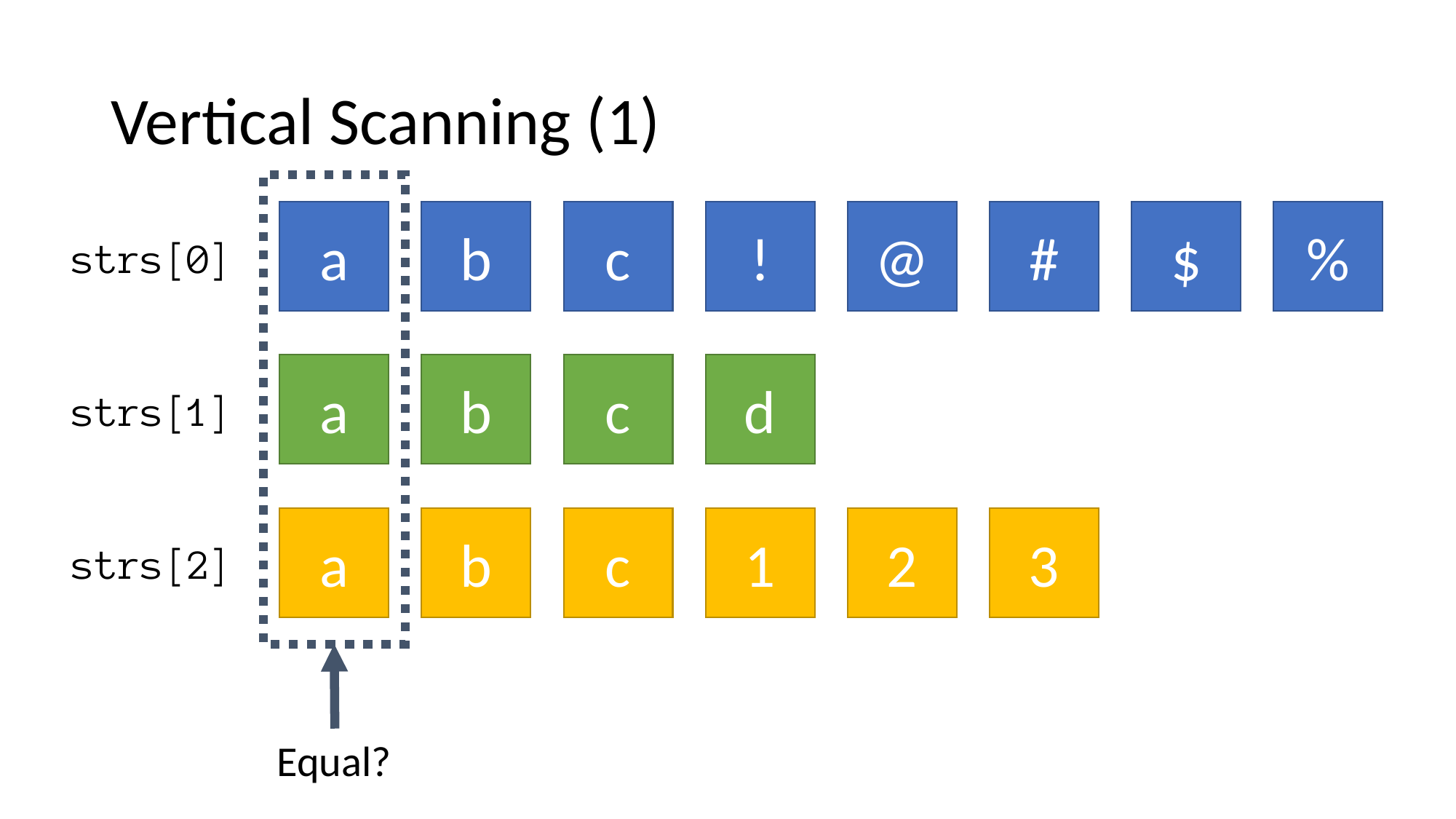

# Vertical Scanning (1)

a
b
c
!
@
#
$
%
strs[0]
a
b
c
d
strs[1]
a
b
c
1
2
3
strs[2]
Equal?